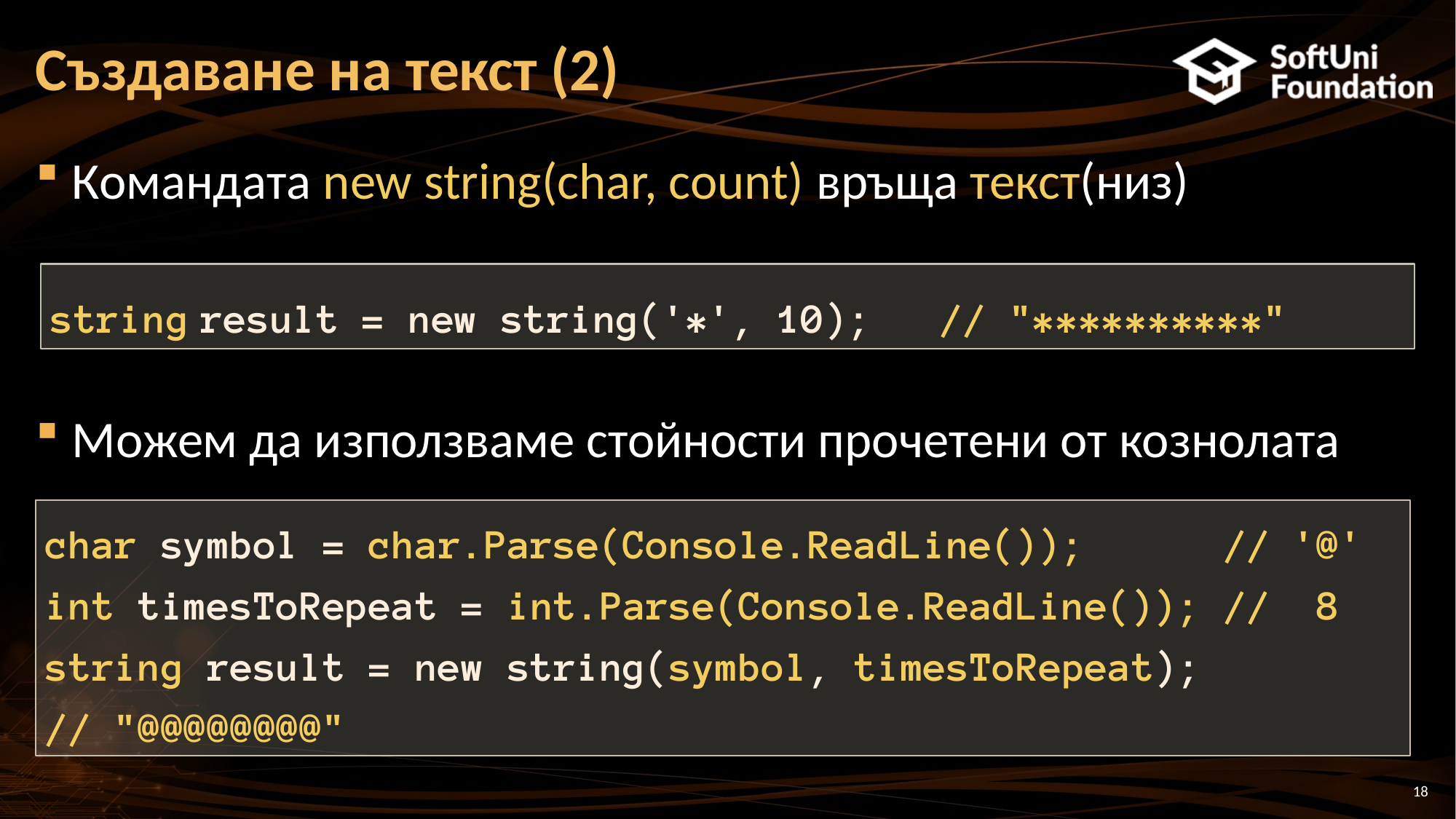

# Създаване на текст (2)
Командата new string(char, count) връща текст(низ)

Можем да използваме стойности прочетени от кознолата
string result = new string('*', 10);   // "**********"
char symbol = char.Parse(Console.ReadLine());      // '@'
int timesToRepeat = int.Parse(Console.ReadLine()); //  8
string result = new string(symbol, timesToRepeat);
// "@@@@@@@@"
18